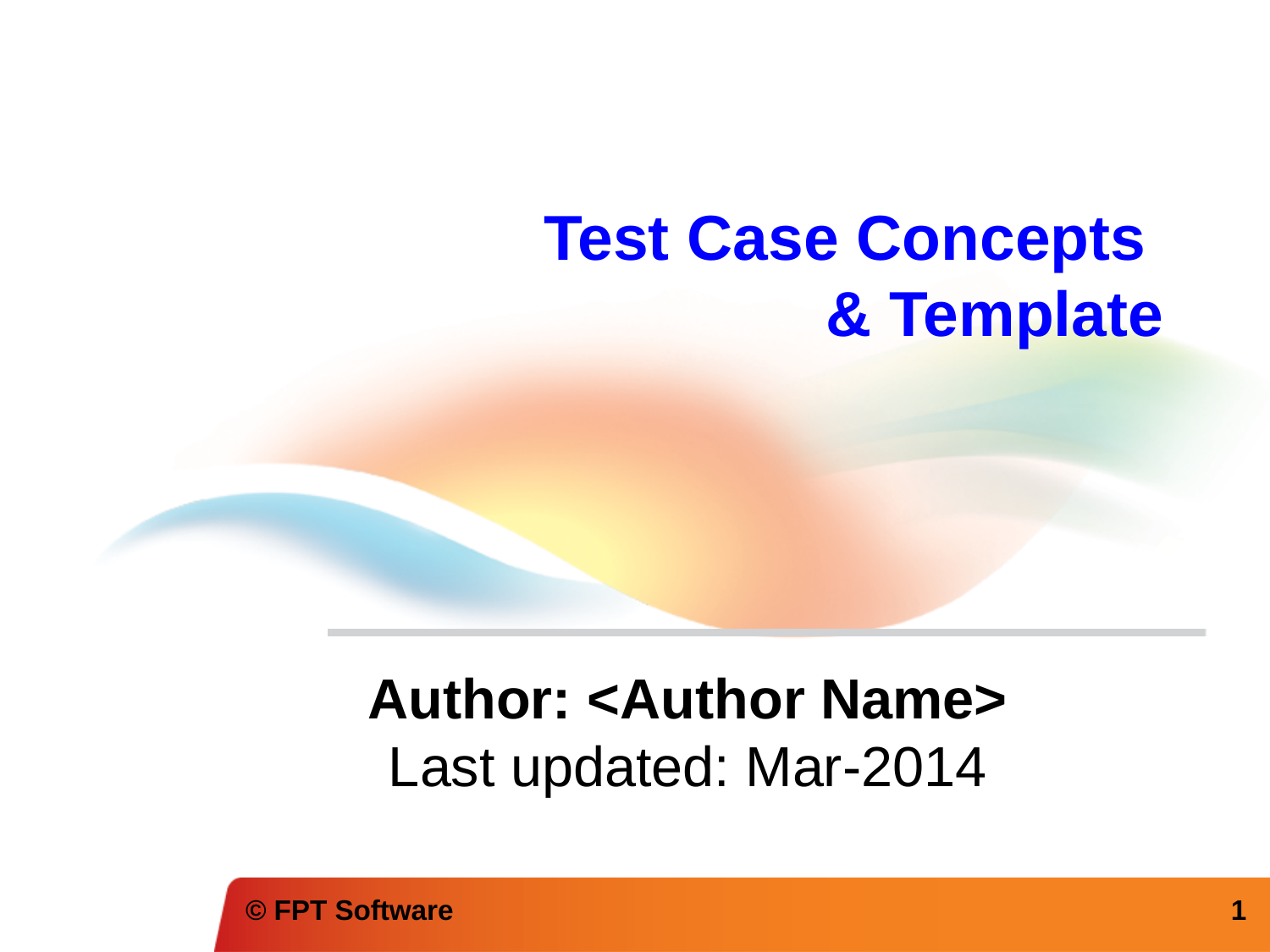

# Test Case Concepts & Template
Author: <Author Name>
Last updated: Mar-2014